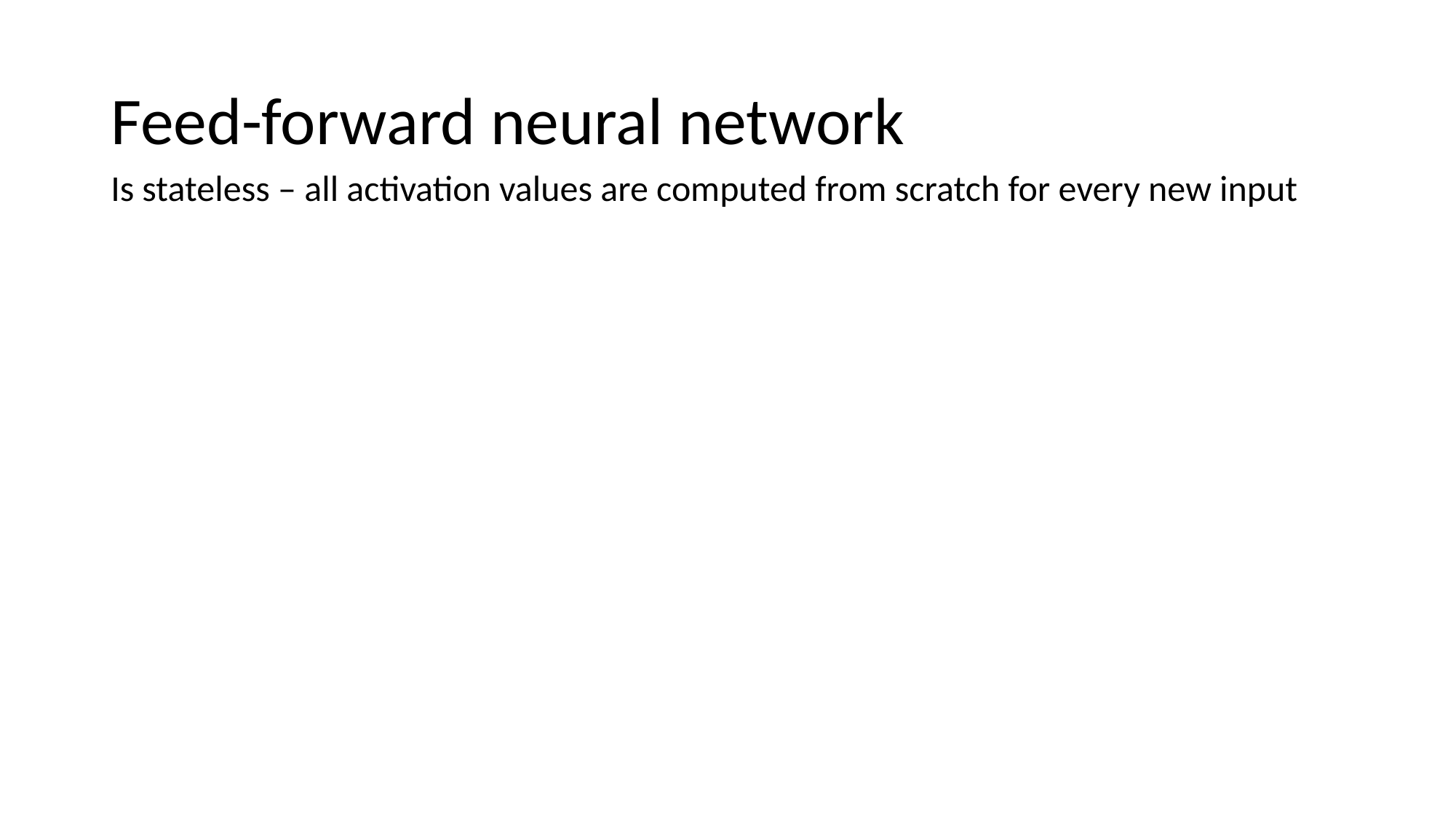

# Feed-forward neural network
Is stateless – all activation values are computed from scratch for every new input